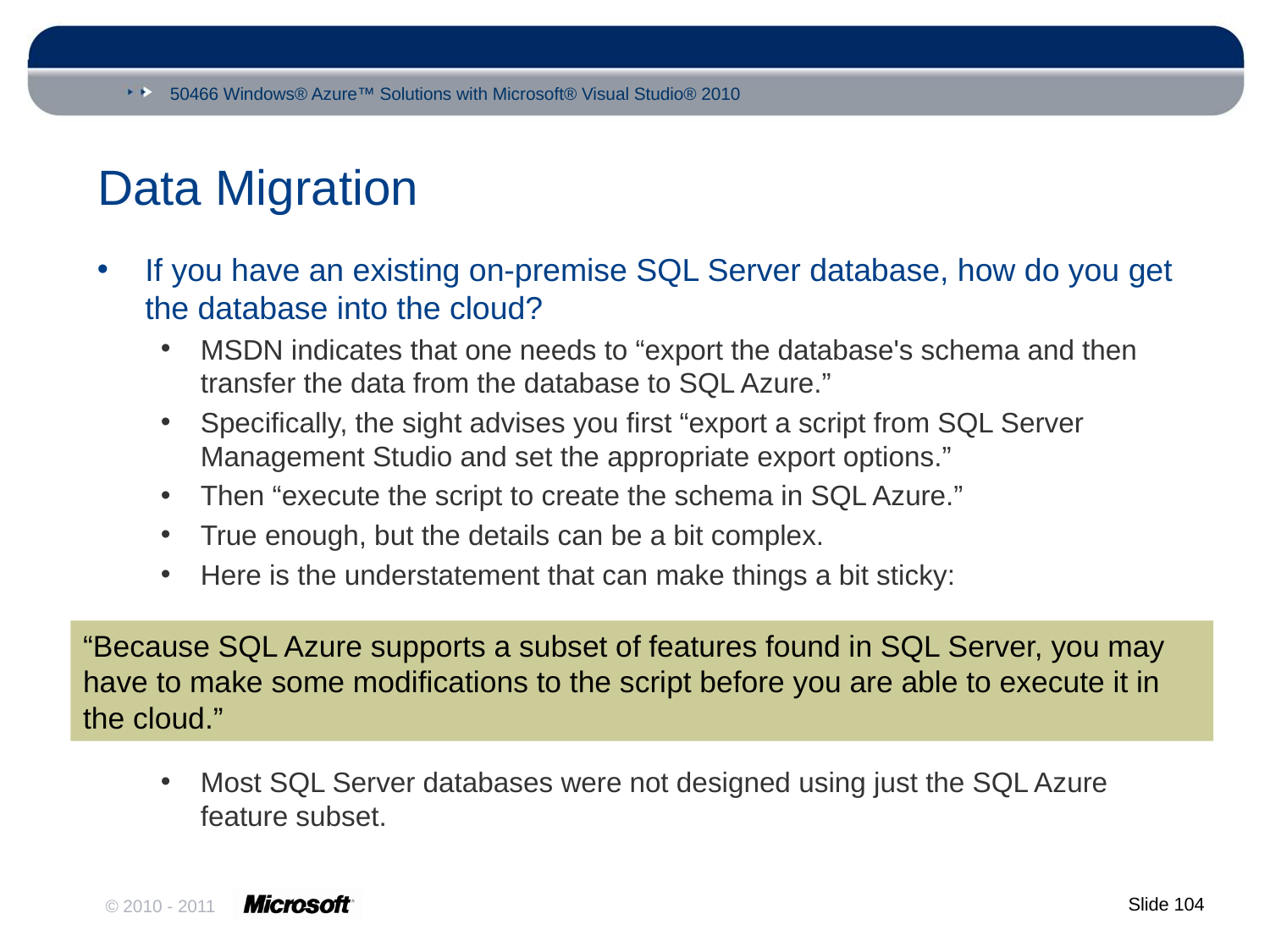

# Data Migration
If you have an existing on-premise SQL Server database, how do you get the database into the cloud?
MSDN indicates that one needs to “export the database's schema and then transfer the data from the database to SQL Azure.”
Specifically, the sight advises you first “export a script from SQL Server Management Studio and set the appropriate export options.”
Then “execute the script to create the schema in SQL Azure.”
True enough, but the details can be a bit complex.
Here is the understatement that can make things a bit sticky:

Most SQL Server databases were not designed using just the SQL Azure feature subset.

“Because SQL Azure supports a subset of features found in SQL Server, you may have to make some modifications to the script before you are able to execute it in the cloud.”